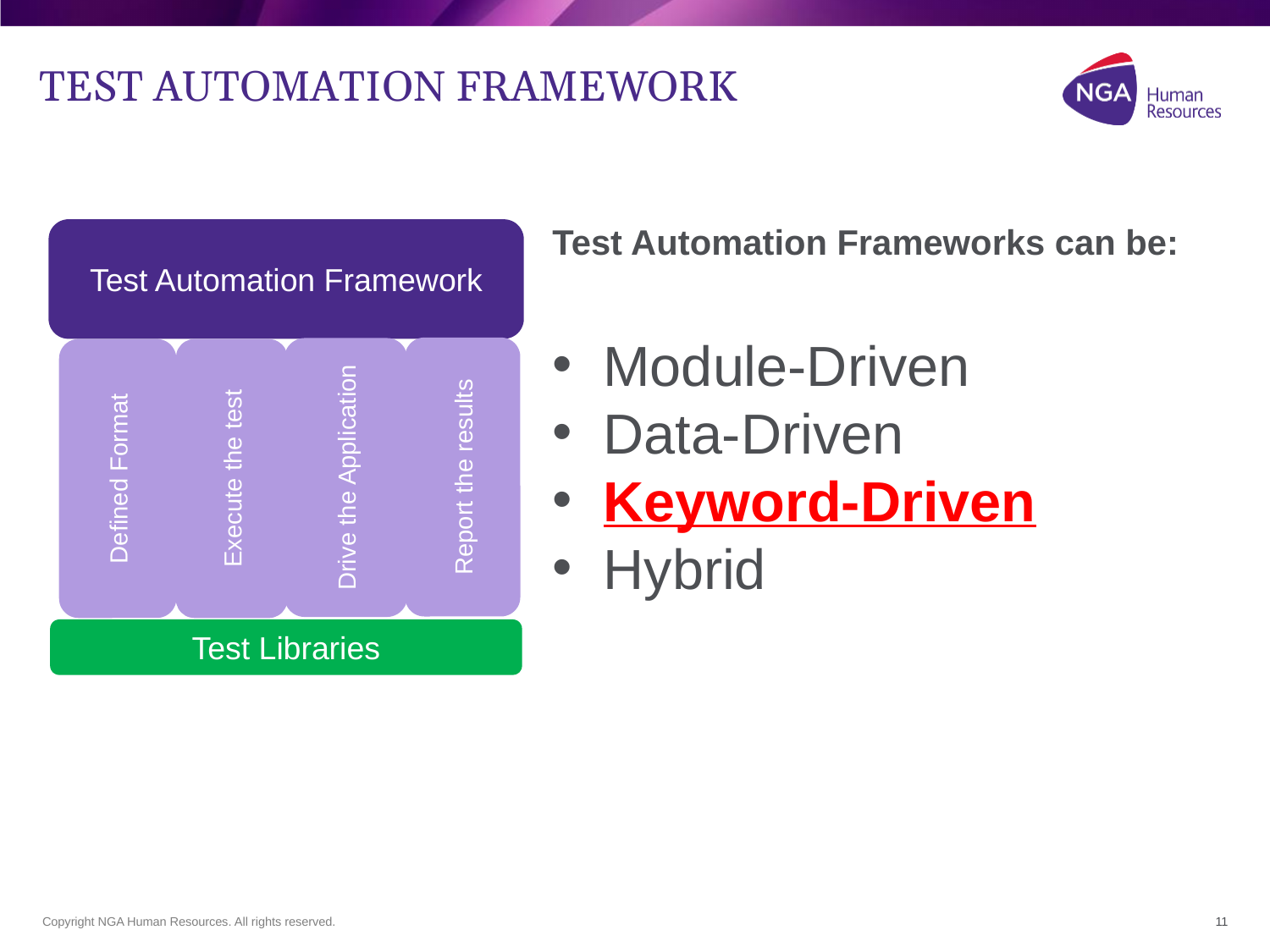

# TEST AUTOMATION FRAMEWORK
Test Automation Frameworks can be:

  Module-Driven
  Data-Driven
  Keyword-Driven
  Hybrid
Test Automation Framework
Report the results
Drive the Application
Defined Format
Execute the test
Test Libraries
11